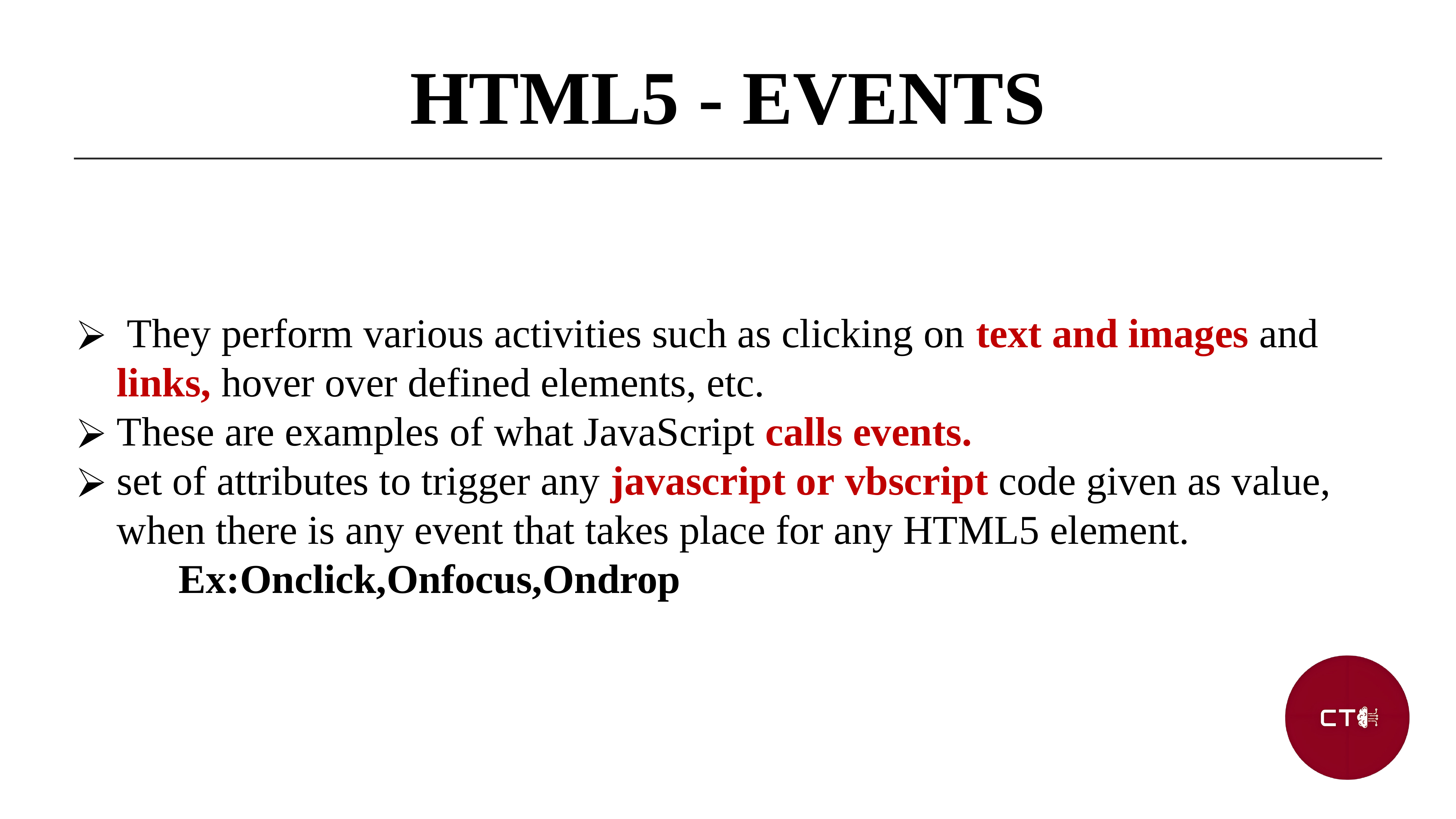

HTML5 - EVENTS
 They perform various activities such as clicking on text and images and links, hover over defined elements, etc.
These are examples of what JavaScript calls events.
set of attributes to trigger any javascript or vbscript code given as value, when there is any event that takes place for any HTML5 element.
          Ex:Onclick,Onfocus,Ondrop